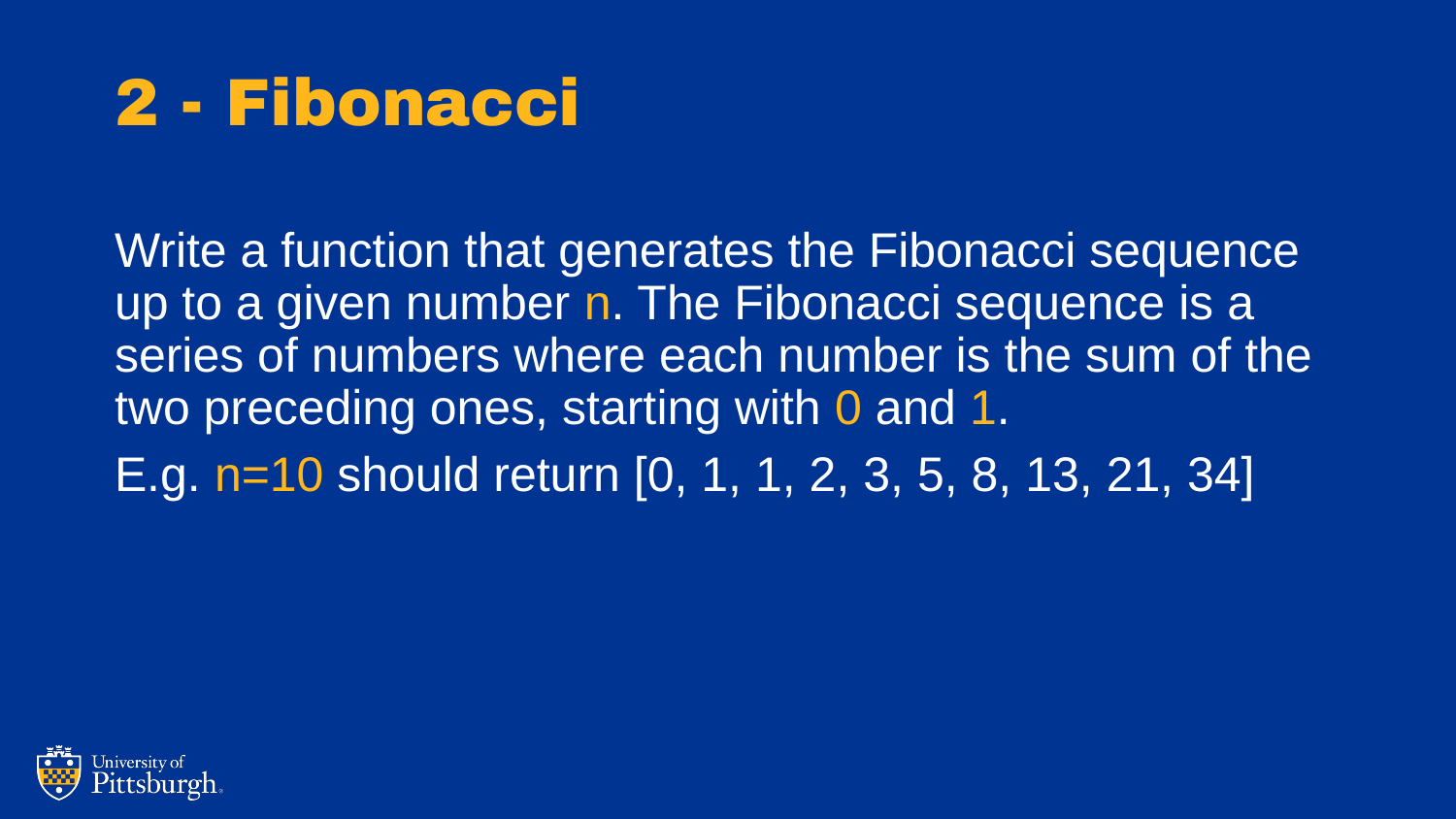

# 2 - Fibonacci
Write a function that generates the Fibonacci sequence up to a given number n. The Fibonacci sequence is a series of numbers where each number is the sum of the two preceding ones, starting with 0 and 1.
E.g. n=10 should return [0, 1, 1, 2, 3, 5, 8, 13, 21, 34]